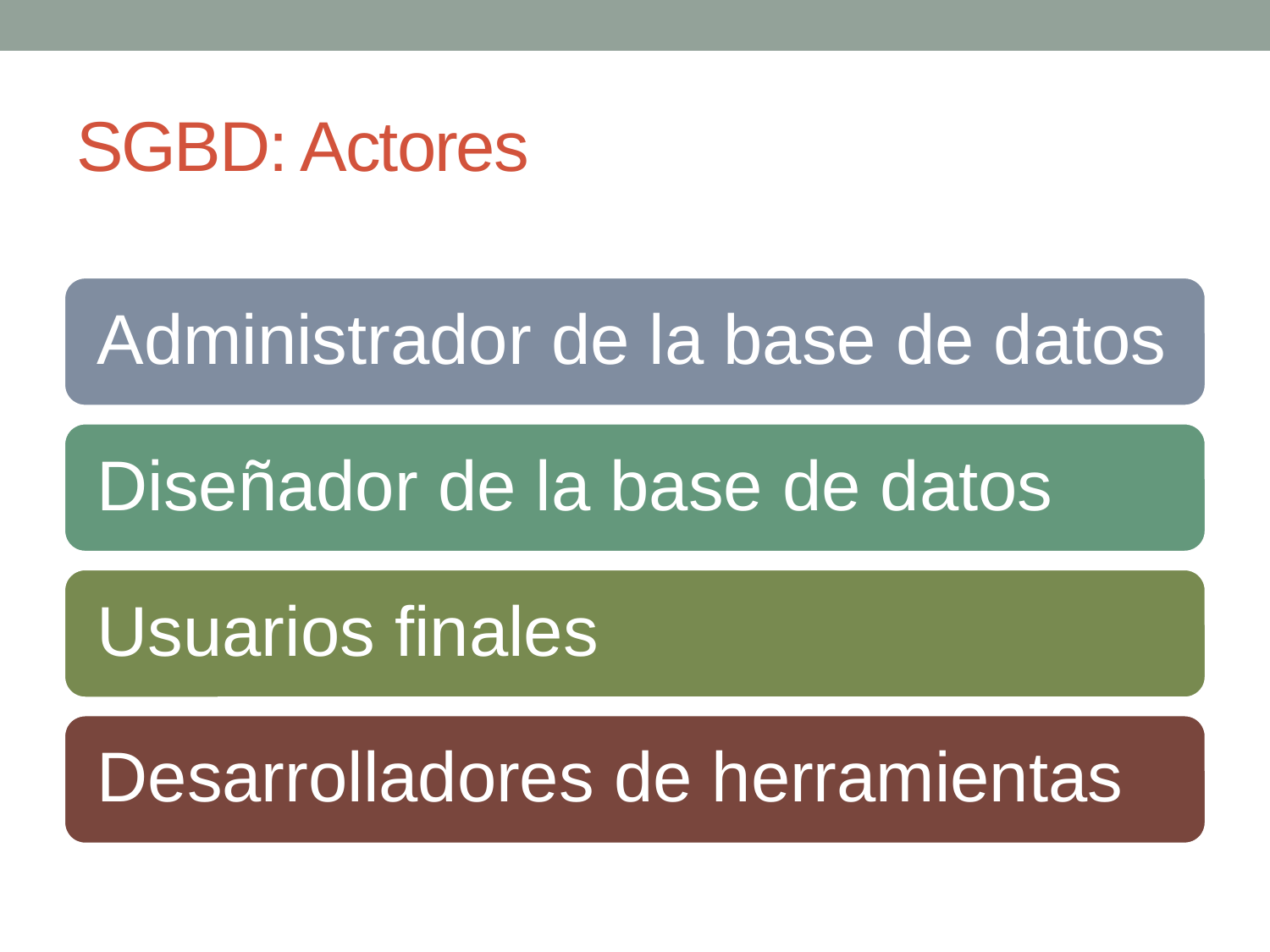

# SGBD: Actores
Administrador de la base de datos
Diseñador de la base de datos
Usuarios finales
Desarrolladores de herramientas